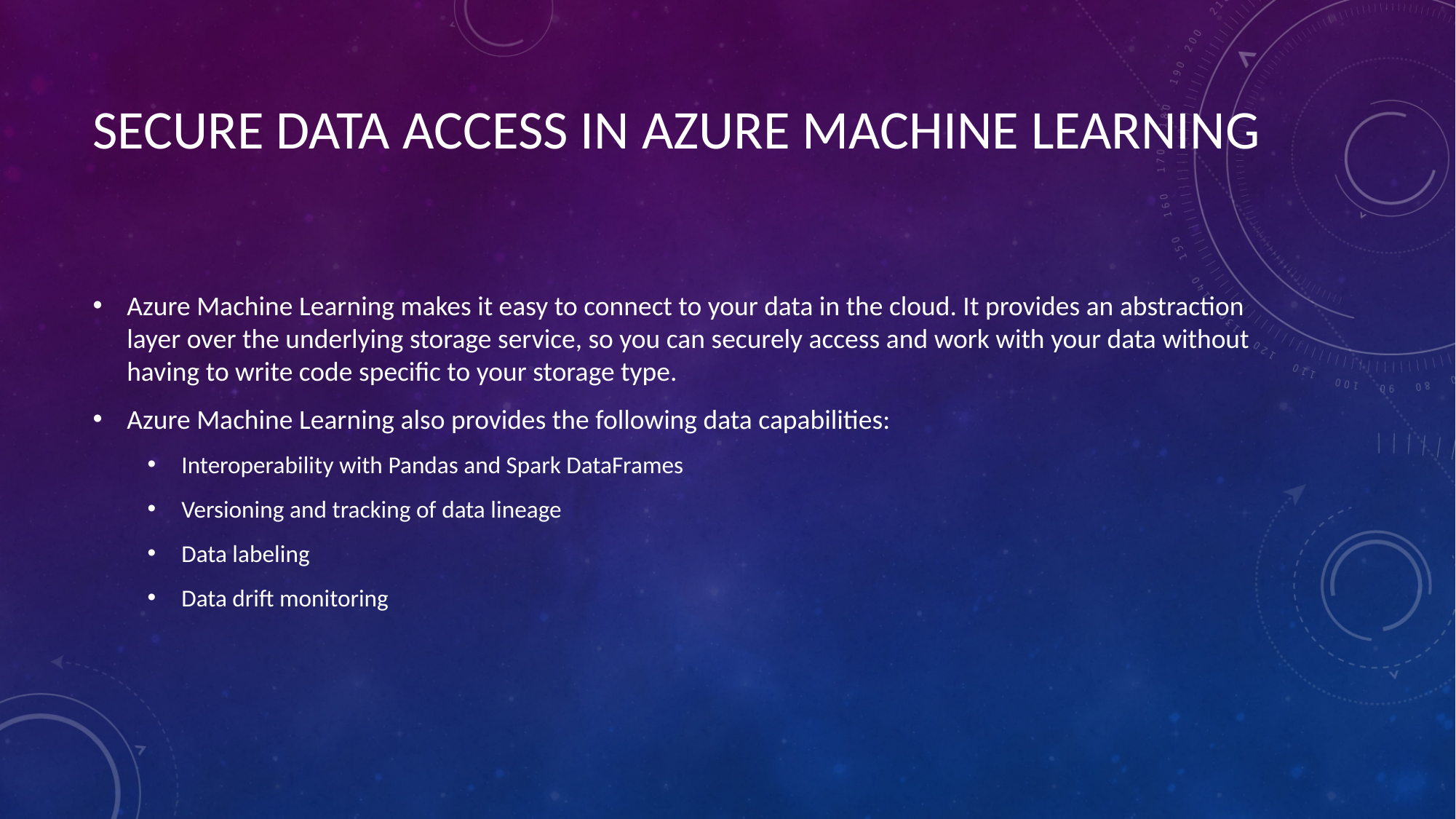

# Secure data access in Azure Machine Learning
Azure Machine Learning makes it easy to connect to your data in the cloud. It provides an abstraction layer over the underlying storage service, so you can securely access and work with your data without having to write code specific to your storage type.
Azure Machine Learning also provides the following data capabilities:
Interoperability with Pandas and Spark DataFrames
Versioning and tracking of data lineage
Data labeling
Data drift monitoring